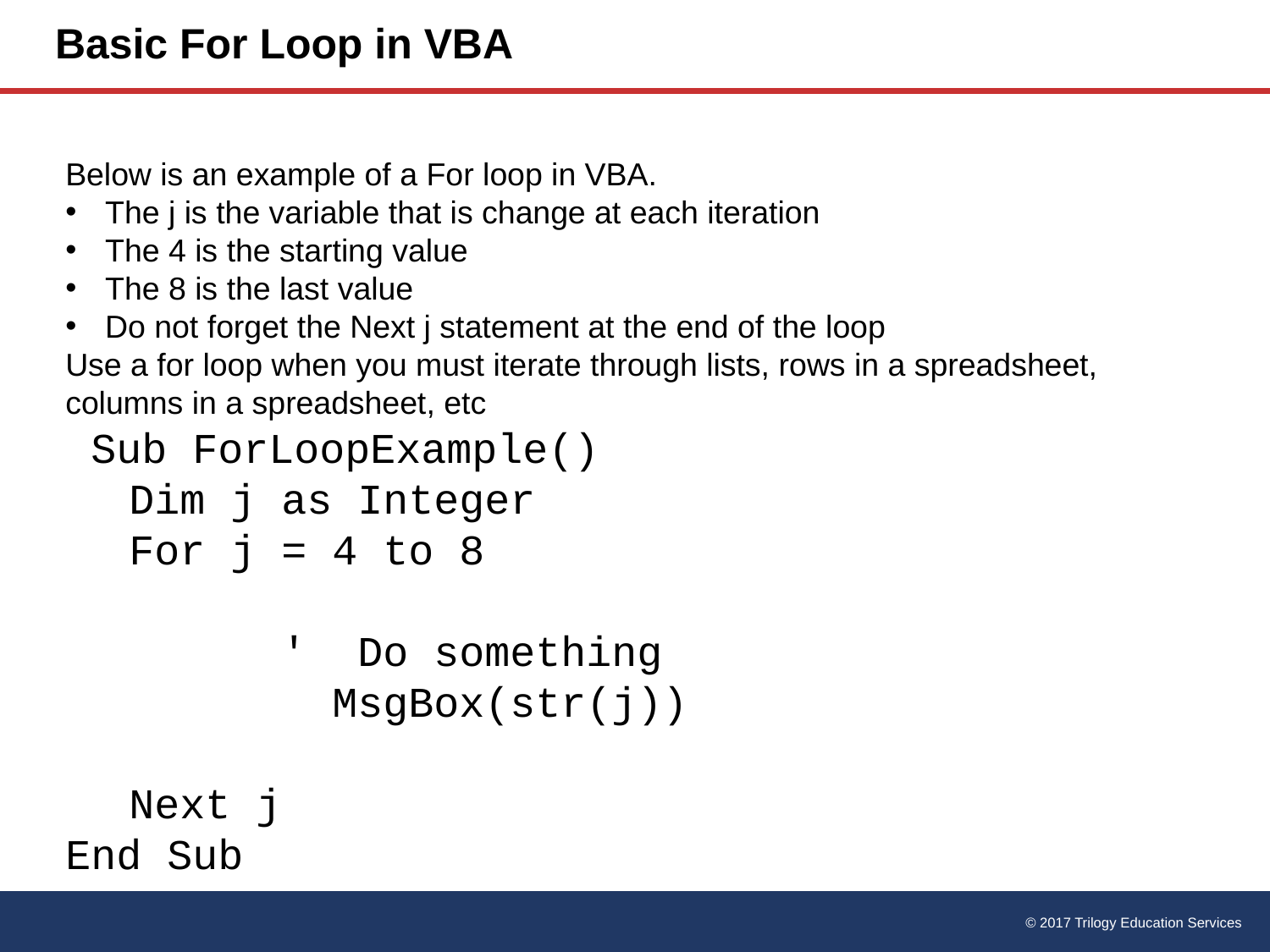

# Basic For Loop in VBA
Below is an example of a For loop in VBA.
The j is the variable that is change at each iteration
The 4 is the starting value
The 8 is the last value
Do not forget the Next j statement at the end of the loop
Use a for loop when you must iterate through lists, rows in a spreadsheet, columns in a spreadsheet, etc
 Sub ForLoopExample()
Dim j as Integer
For j = 4 to 8

      '  Do something
        MsgBox(str(j))

Next j
End Sub